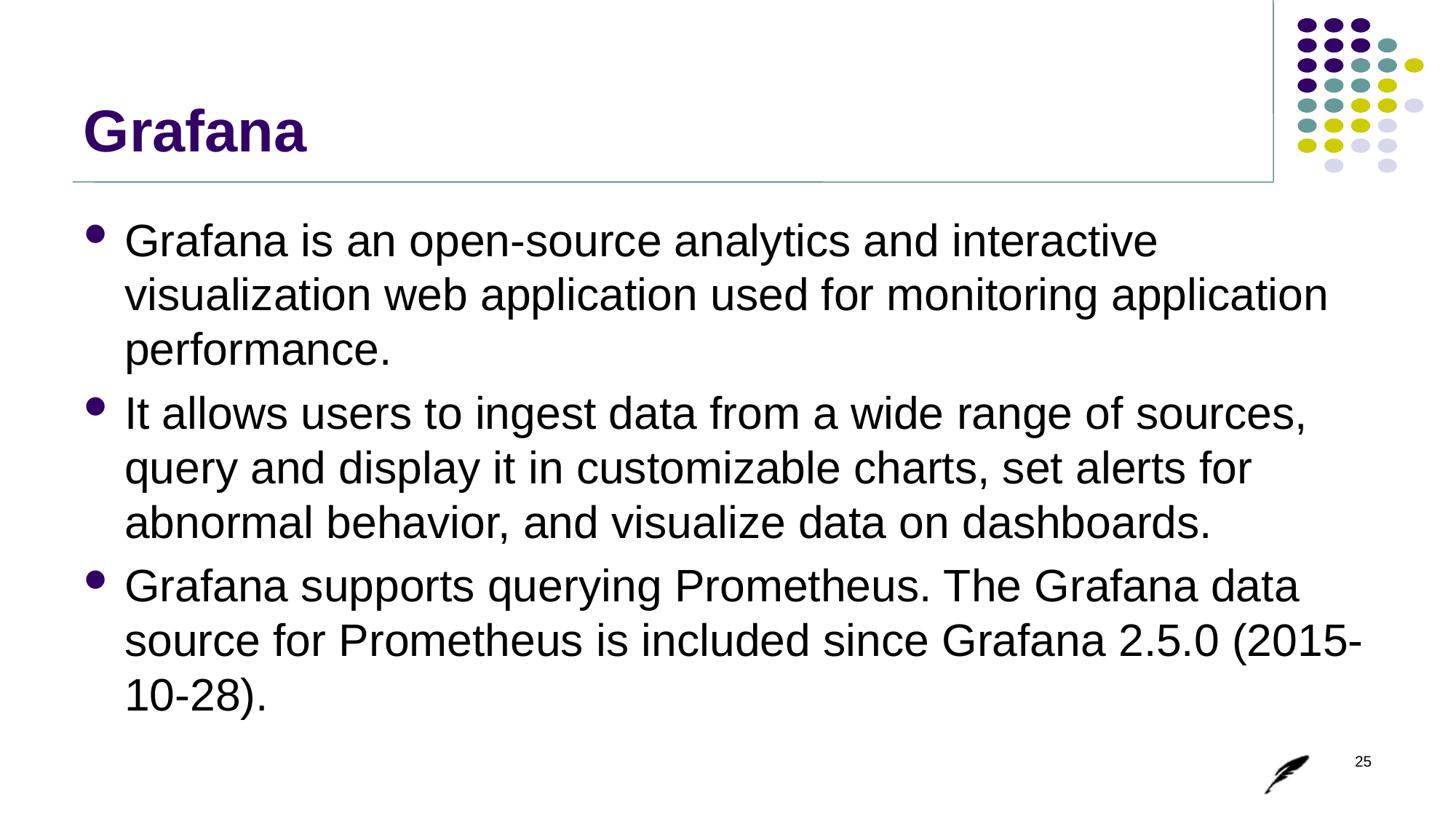

# Grafana
Grafana is an open-source analytics and interactive visualization web application used for monitoring application performance.
It allows users to ingest data from a wide range of sources, query and display it in customizable charts, set alerts for abnormal behavior, and visualize data on dashboards.
Grafana supports querying Prometheus. The Grafana data source for Prometheus is included since Grafana 2.5.0 (2015-10-28).
25